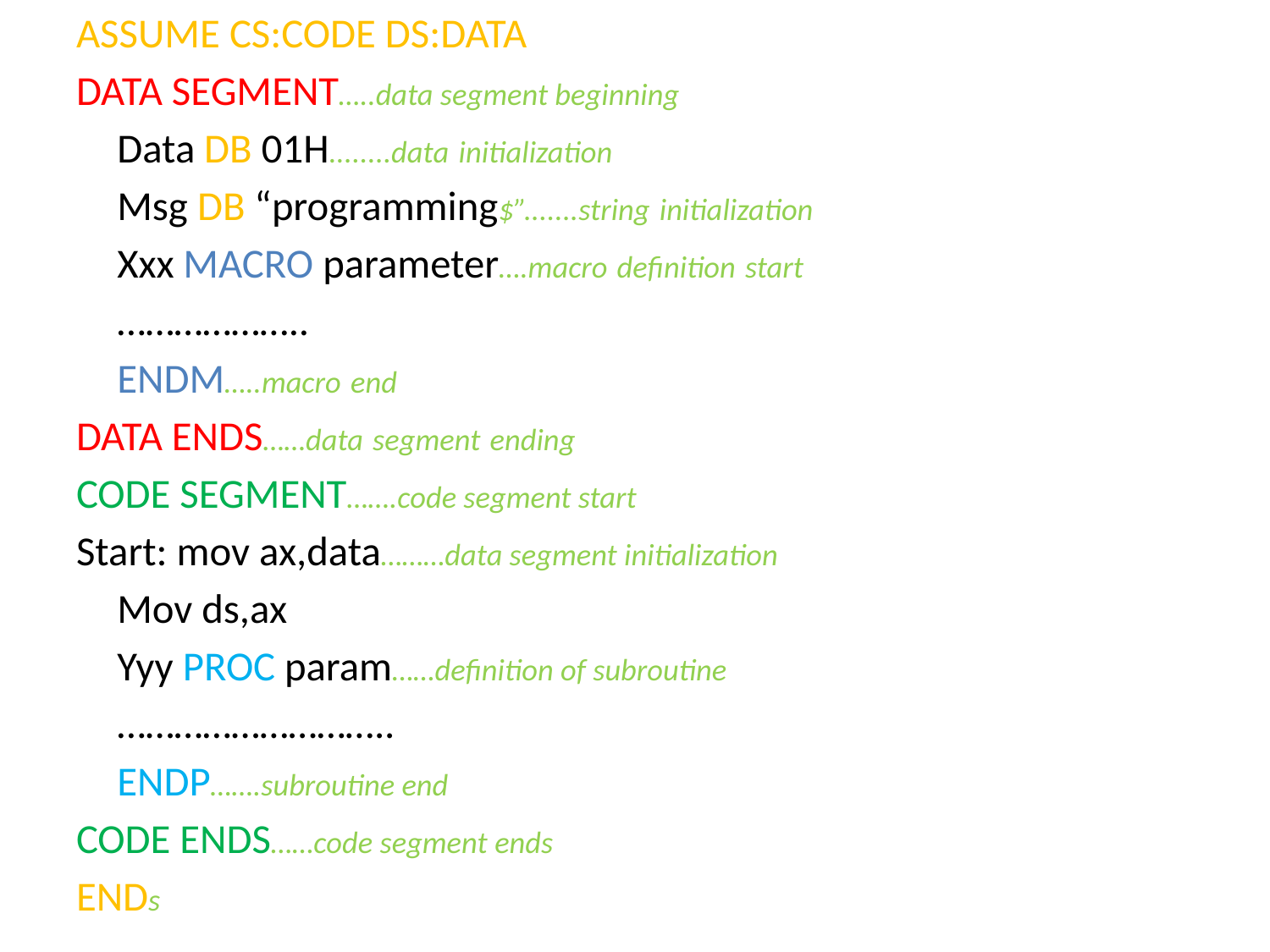

ASSUME CS:CODE DS:DATA
DATA SEGMENT…..data segment beginning
		Data DB 01H........data initialization
		Msg DB “programming$”.......string initialization
		Xxx MACRO parameter….macro definition start
		………………..
		ENDM…..macro end
DATA ENDS……data segment ending
CODE SEGMENT…….code segment start
Start: mov ax,data………data segment initialization
		Mov ds,ax
		Yyy PROC param……definition of subroutine
		………………………..
		ENDP…….subroutine end
CODE ENDS……code segment ends
ENDs